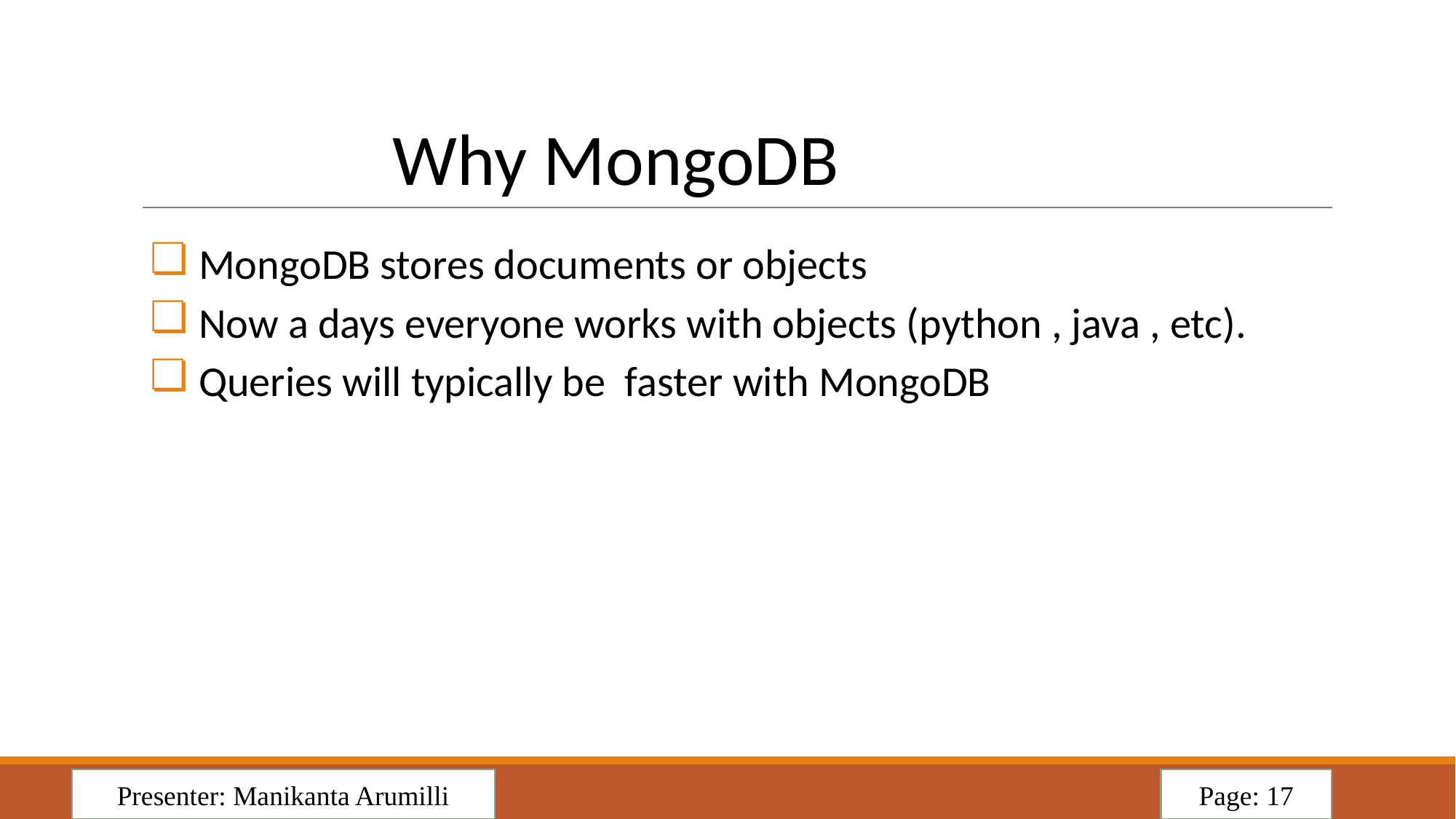

# Why MongoDB
MongoDB stores documents or objects
Now a days everyone works with objects (python , java , etc).
Queries will typically be  faster with MongoDB

Presenter: Manikanta Arumilli
Page: 17